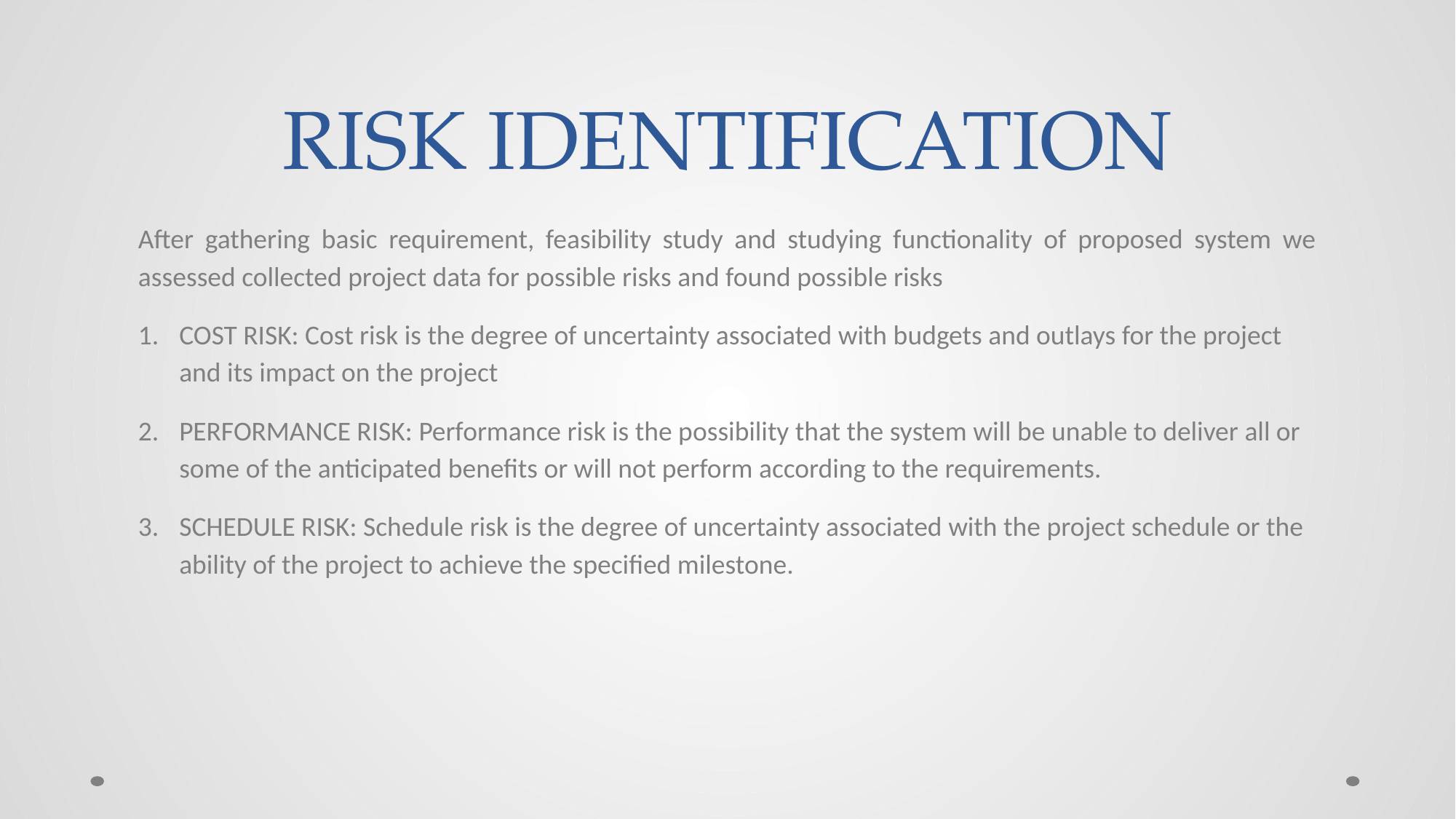

# RISK IDENTIFICATION
After gathering basic requirement, feasibility study and studying functionality of proposed system we assessed collected project data for possible risks and found possible risks
COST RISK: Cost risk is the degree of uncertainty associated with budgets and outlays for the project and its impact on the project
PERFORMANCE RISK: Performance risk is the possibility that the system will be unable to deliver all or some of the anticipated benefits or will not perform according to the requirements.
SCHEDULE RISK: Schedule risk is the degree of uncertainty associated with the project schedule or the ability of the project to achieve the specified milestone.